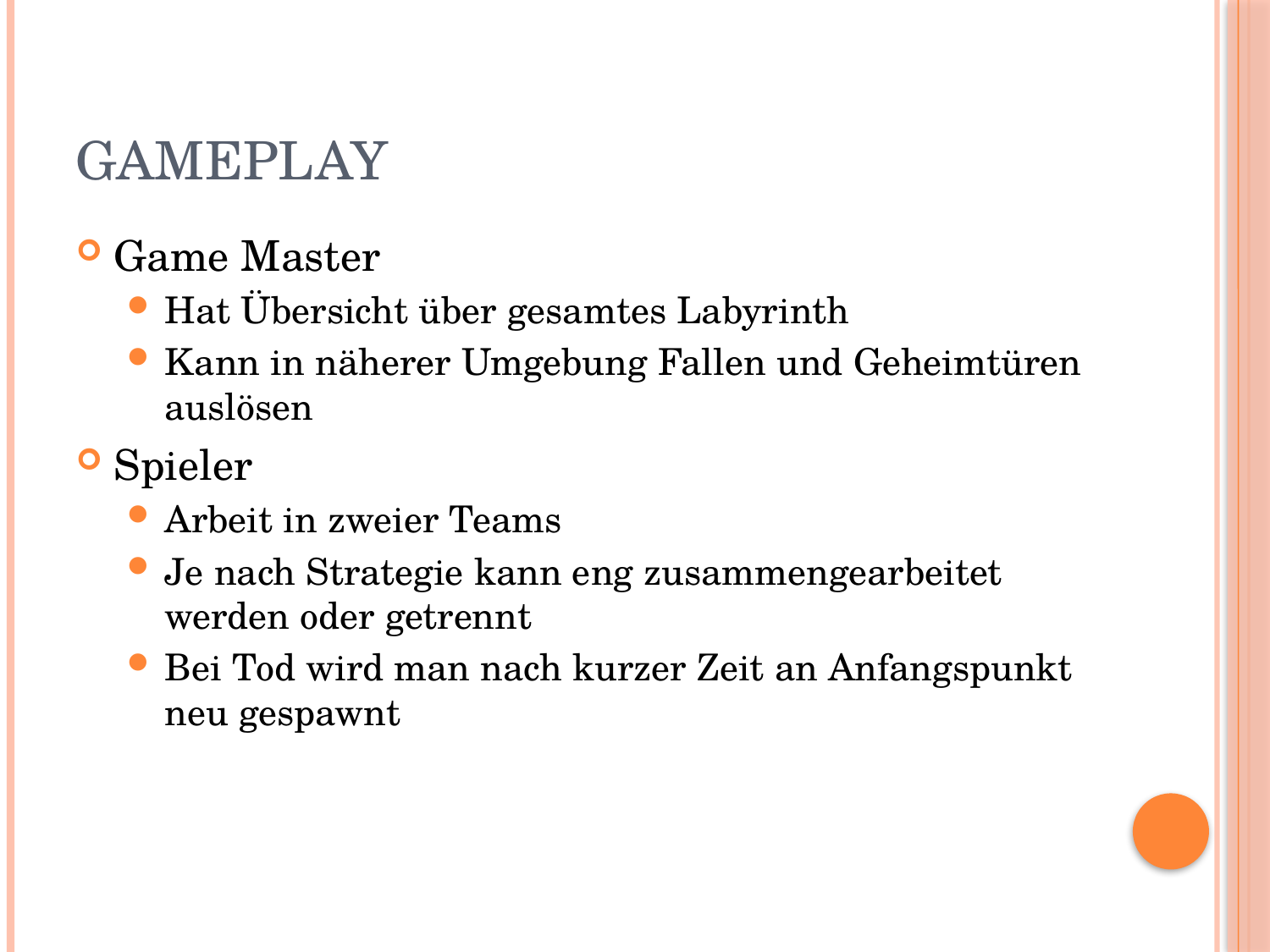

# Gameplay
Game Master
Hat Übersicht über gesamtes Labyrinth
Kann in näherer Umgebung Fallen und Geheimtüren auslösen
Spieler
Arbeit in zweier Teams
Je nach Strategie kann eng zusammengearbeitet werden oder getrennt
Bei Tod wird man nach kurzer Zeit an Anfangspunkt neu gespawnt